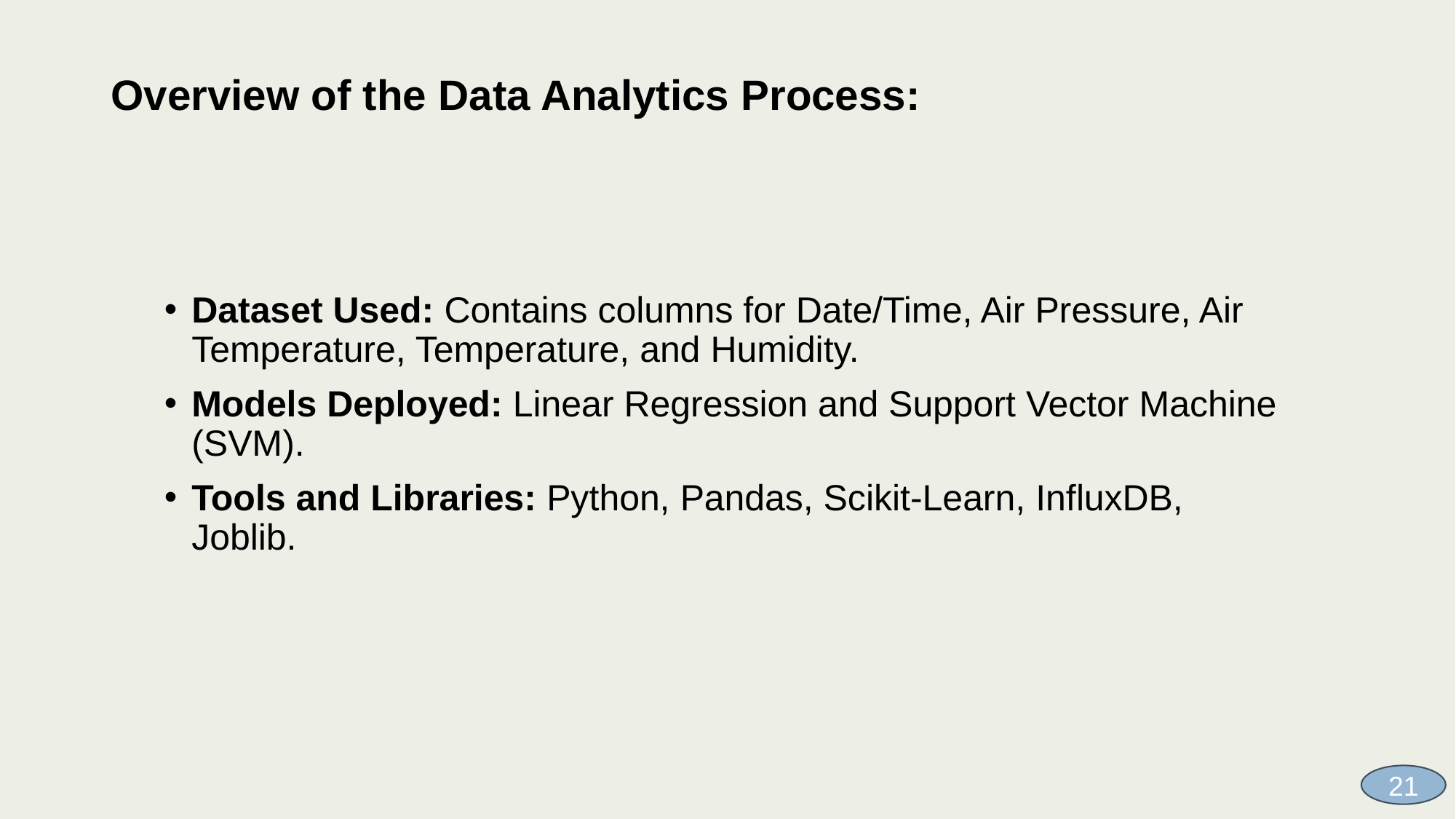

# Overview of the Data Analytics Process:
Dataset Used: Contains columns for Date/Time, Air Pressure, Air Temperature, Temperature, and Humidity.
Models Deployed: Linear Regression and Support Vector Machine (SVM).
Tools and Libraries: Python, Pandas, Scikit-Learn, InfluxDB, Joblib.
21